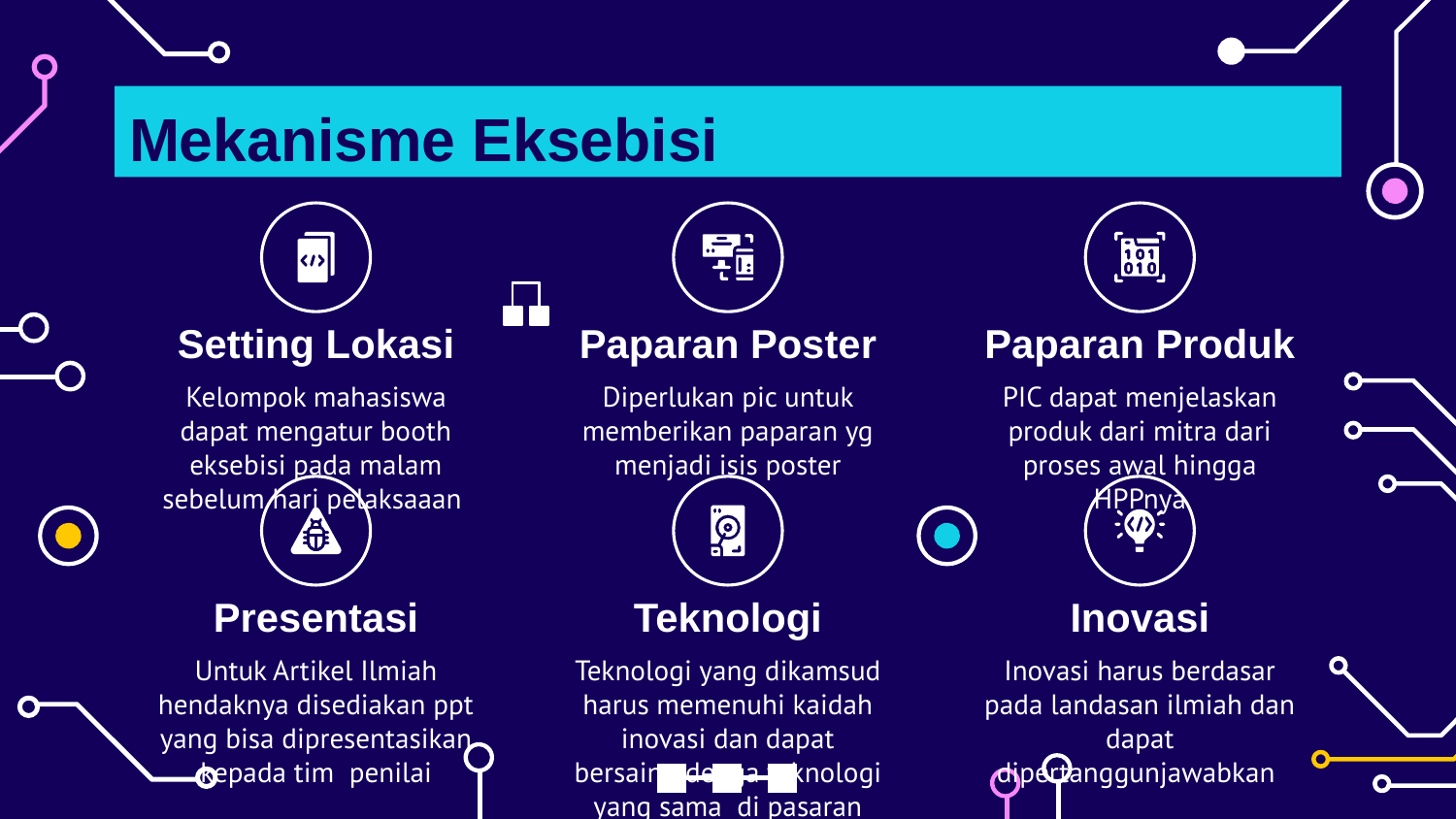

# Mekanisme Eksebisi

Setting Lokasi
Paparan Poster
Paparan Produk
Kelompok mahasiswa dapat mengatur booth eksebisi pada malam sebelum hari pelaksaaan
Diperlukan pic untuk memberikan paparan yg menjadi isis poster
PIC dapat menjelaskan produk dari mitra dari proses awal hingga HPPnya

Presentasi
Teknologi
Inovasi
Untuk Artikel Ilmiah hendaknya disediakan ppt yang bisa dipresentasikan kepada tim  penilai
Teknologi yang dikamsud harus memenuhi kaidah inovasi dan dapat bersaing denga teknologi yang sama  di pasaran
Inovasi harus berdasar pada landasan ilmiah dan dapat dipertanggunjawabkan